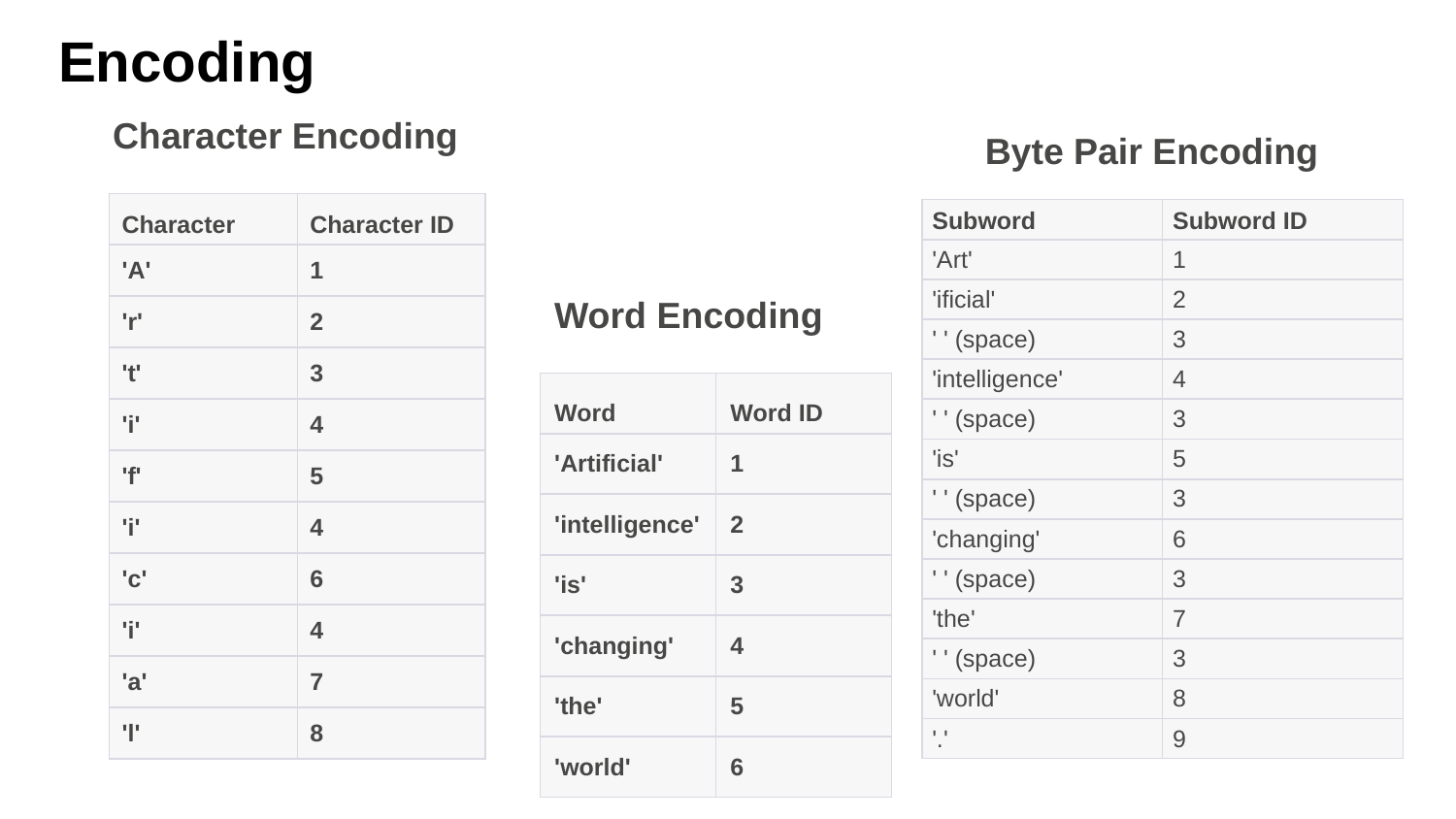

# Encoding
Character Encoding
Byte Pair Encoding
| Character | Character ID |
| --- | --- |
| 'A' | 1 |
| 'r' | 2 |
| 't' | 3 |
| 'i' | 4 |
| 'f' | 5 |
| 'i' | 4 |
| 'c' | 6 |
| 'i' | 4 |
| 'a' | 7 |
| 'l' | 8 |
| Subword | Subword ID |
| --- | --- |
| 'Art' | 1 |
| 'ificial' | 2 |
| ' ' (space) | 3 |
| 'intelligence' | 4 |
| ' ' (space) | 3 |
| 'is' | 5 |
| ' ' (space) | 3 |
| 'changing' | 6 |
| ' ' (space) | 3 |
| 'the' | 7 |
| ' ' (space) | 3 |
| 'world' | 8 |
| '.' | 9 |
Word Encoding
| Word | Word ID |
| --- | --- |
| 'Artificial' | 1 |
| 'intelligence' | 2 |
| 'is' | 3 |
| 'changing' | 4 |
| 'the' | 5 |
| 'world' | 6 |